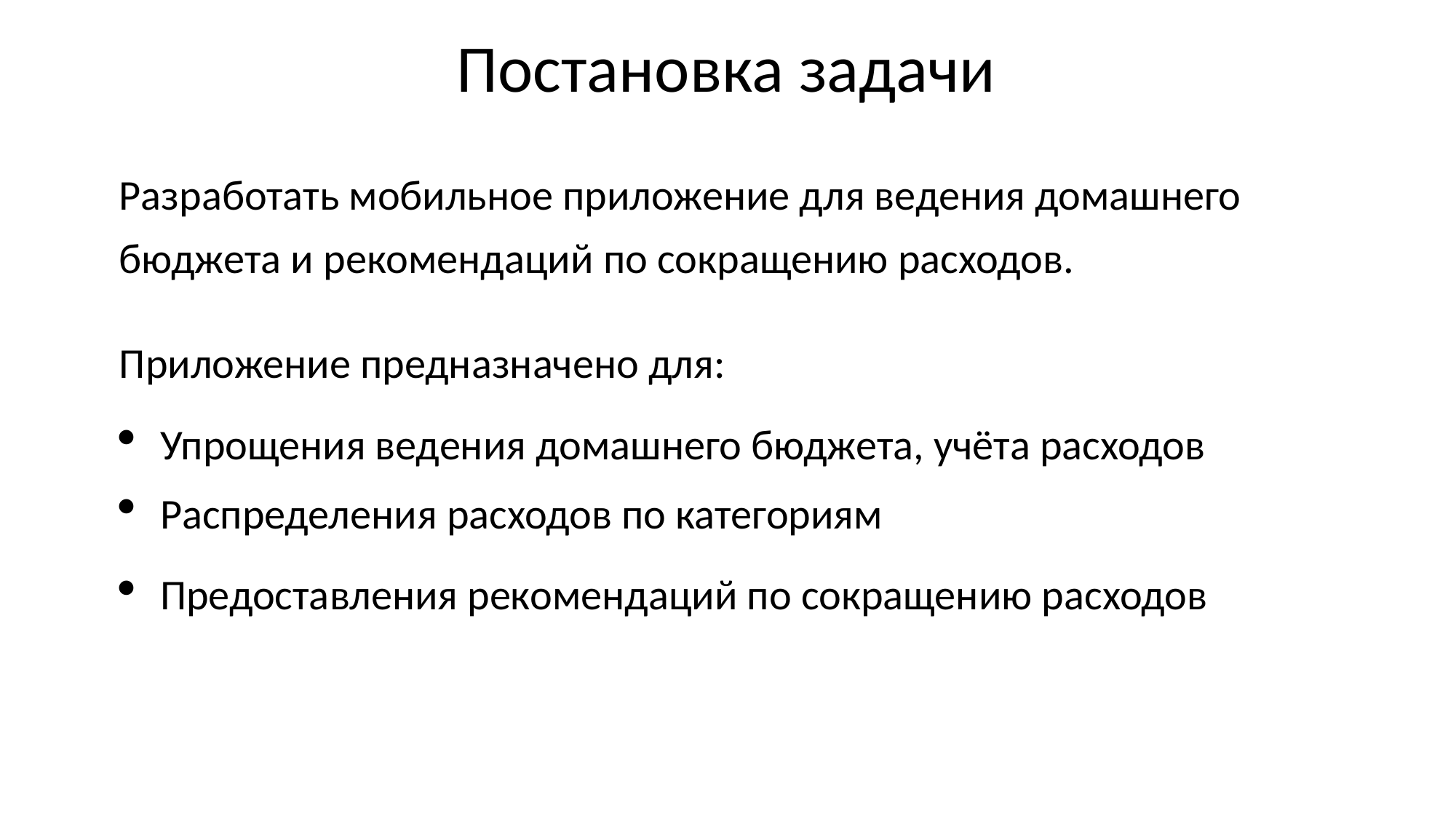

# Постановка задачи
Разработать мобильное приложение для ведения домашнего бюджета и рекомендаций по сокращению расходов.
Приложение предназначено для:
Упрощения ведения домашнего бюджета, учёта расходов
Распределения расходов по категориям
Предоставления рекомендаций по сокращению расходов